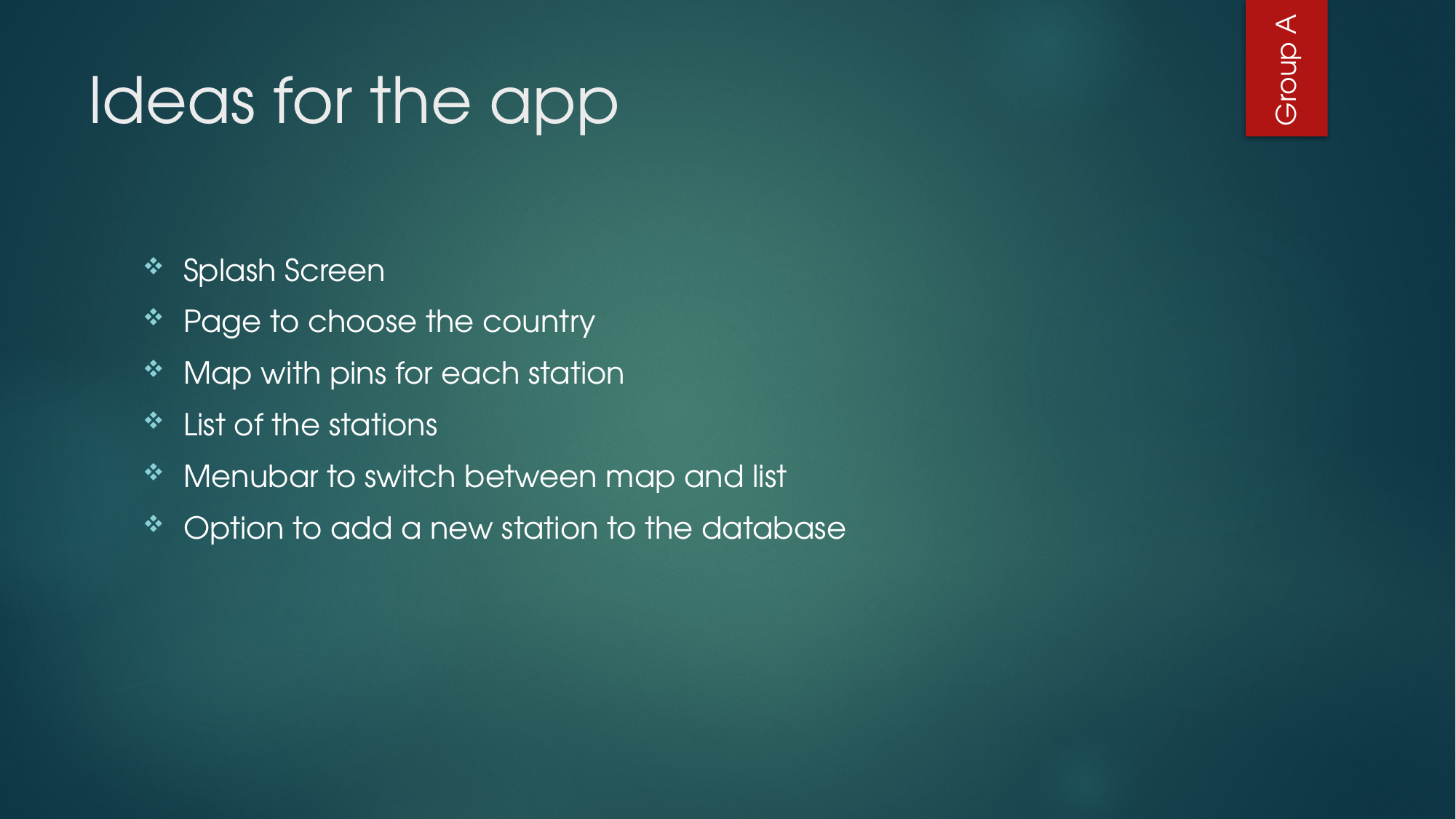

Group A
# Ideas for the app
Splash Screen
Page to choose the country
Map with pins for each station
List of the stations
Menubar to switch between map and list
Option to add a new station to the database